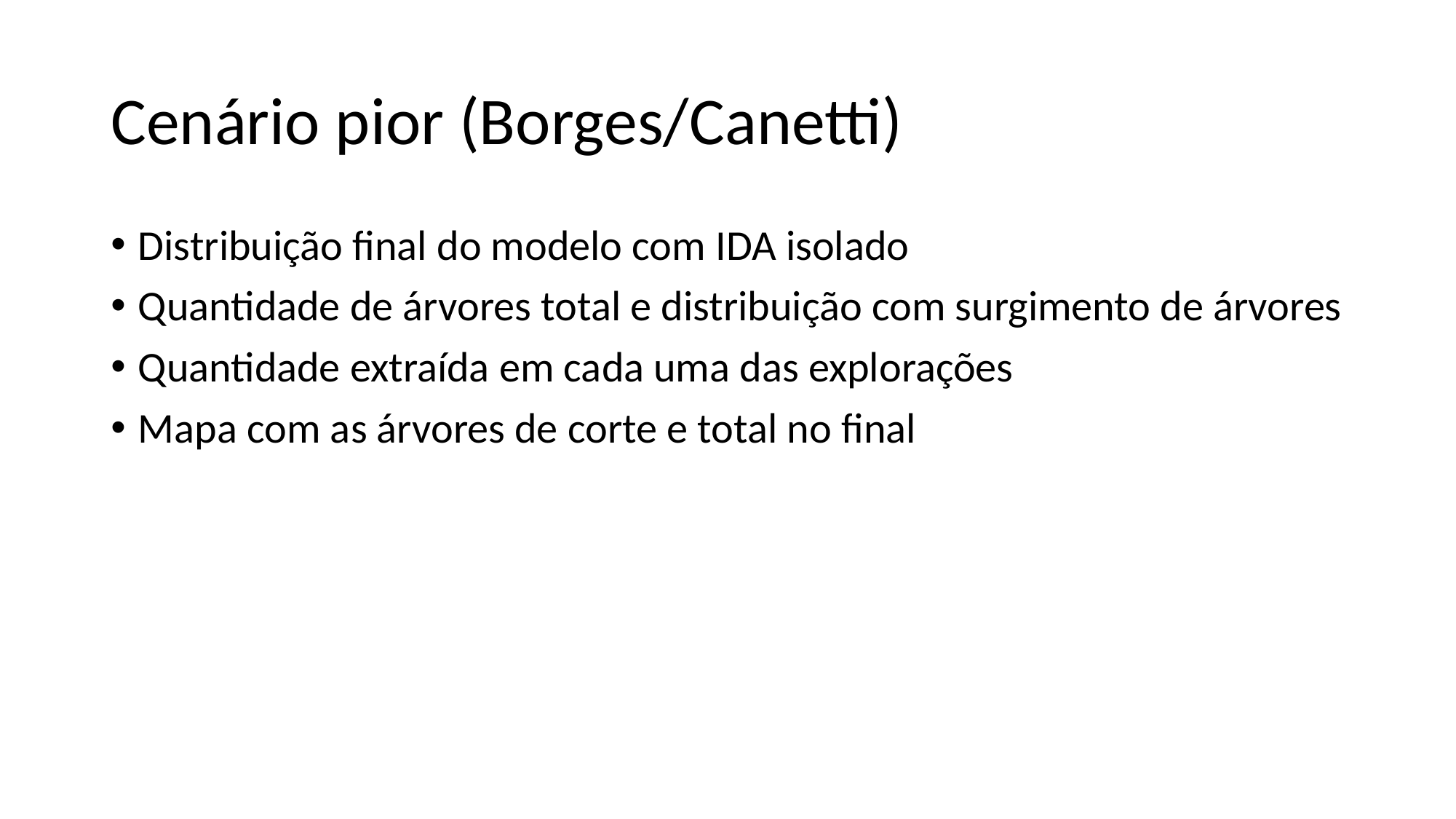

# Cenário pior (Borges/Canetti)
Distribuição final do modelo com IDA isolado
Quantidade de árvores total e distribuição com surgimento de árvores
Quantidade extraída em cada uma das explorações
Mapa com as árvores de corte e total no final